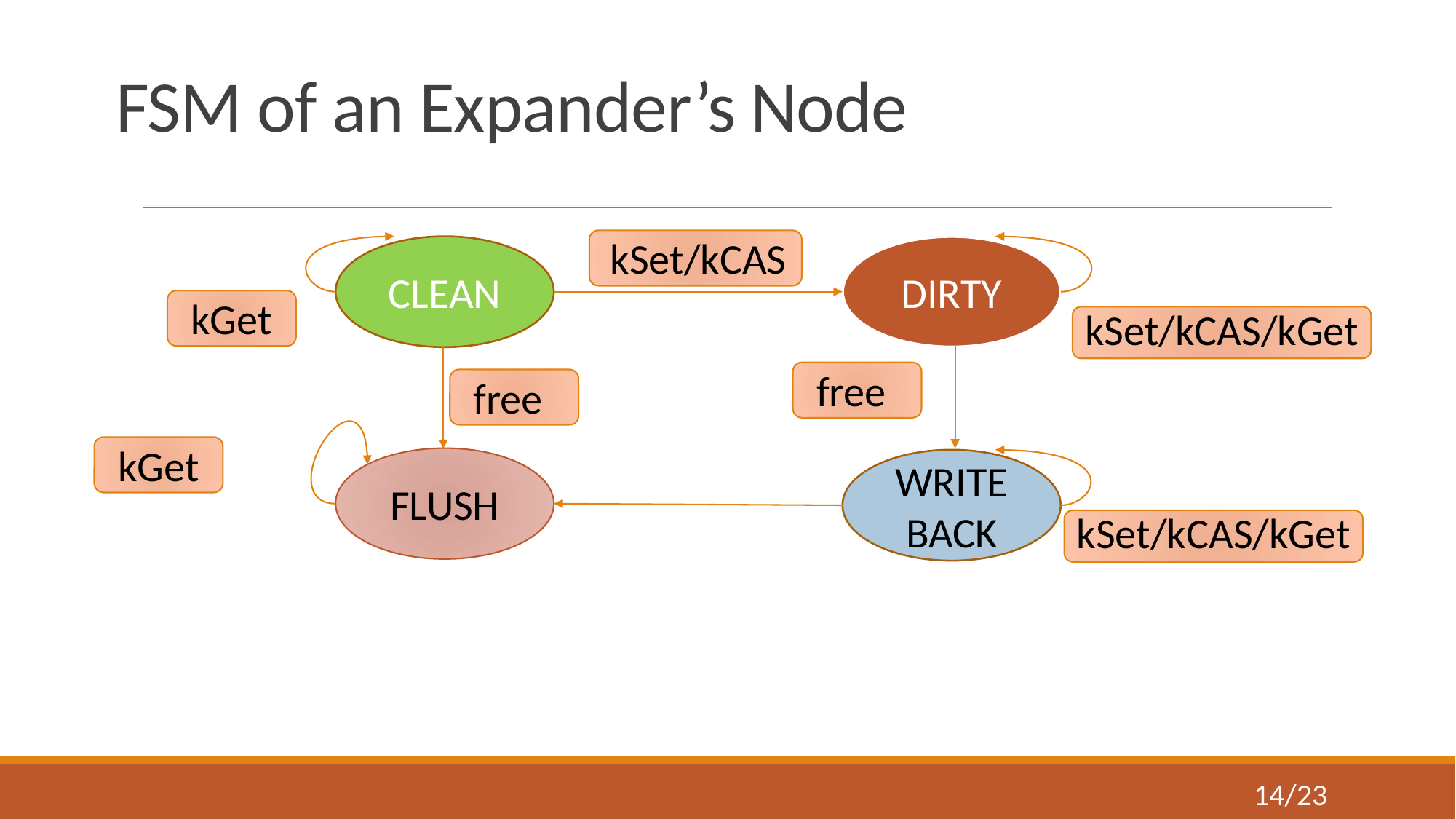

# FSM of an Expander’s Node
kSet/kCAS

CLEAN
DIRTY
kGet

kSet/kCAS/kGet

free

free

kGet

FLUSH
WRITEBACK
kSet/kCAS/kGet

14